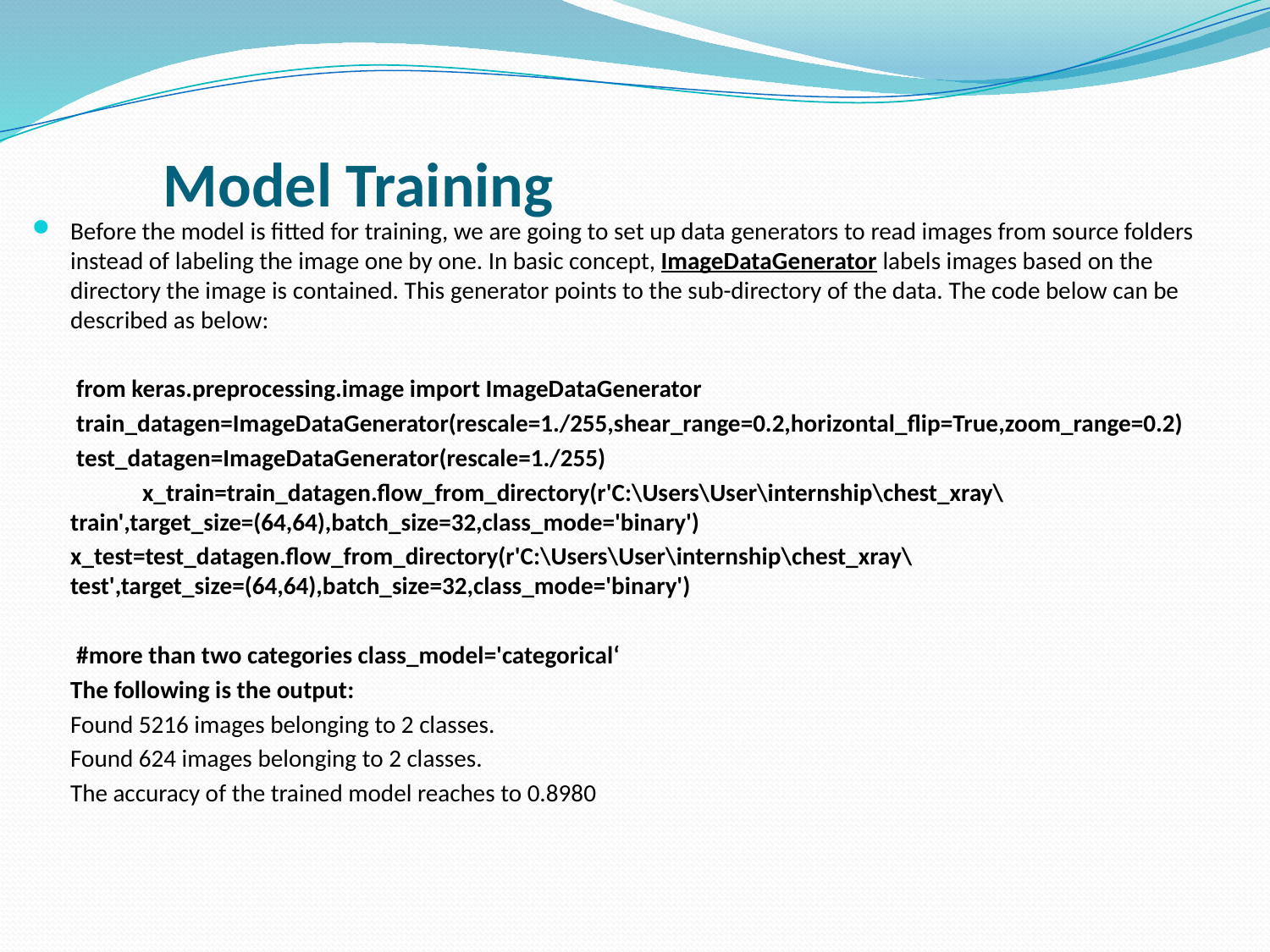

# Model Training

Before the model is fitted for training, we are going to set up data generators to read images from source folders instead of labeling the image one by one. In basic concept, ImageDataGenerator labels images based on the directory the image is contained. This generator points to the sub-directory of the data. The code below can be described as below:

        from keras.preprocessing.image import ImageDataGenerator
        train_datagen=ImageDataGenerator(rescale=1./255,shear_range=0.2,horizontal_flip=True,zoom_range=0.2)
        test_datagen=ImageDataGenerator(rescale=1./255)
                    x_train=train_datagen.flow_from_directory(r'C:\Users\User\internship\chest_xray\train',target_size=(64,64),batch_size=32,class_mode='binary')
	x_test=test_datagen.flow_from_directory(r'C:\Users\User\internship\chest_xray\test',target_size=(64,64),batch_size=32,class_mode='binary')

        #more than two categories class_model='categorical‘
	The following is the output:
	Found 5216 images belonging to 2 classes.
	Found 624 images belonging to 2 classes.
	The accuracy of the trained model reaches to 0.8980